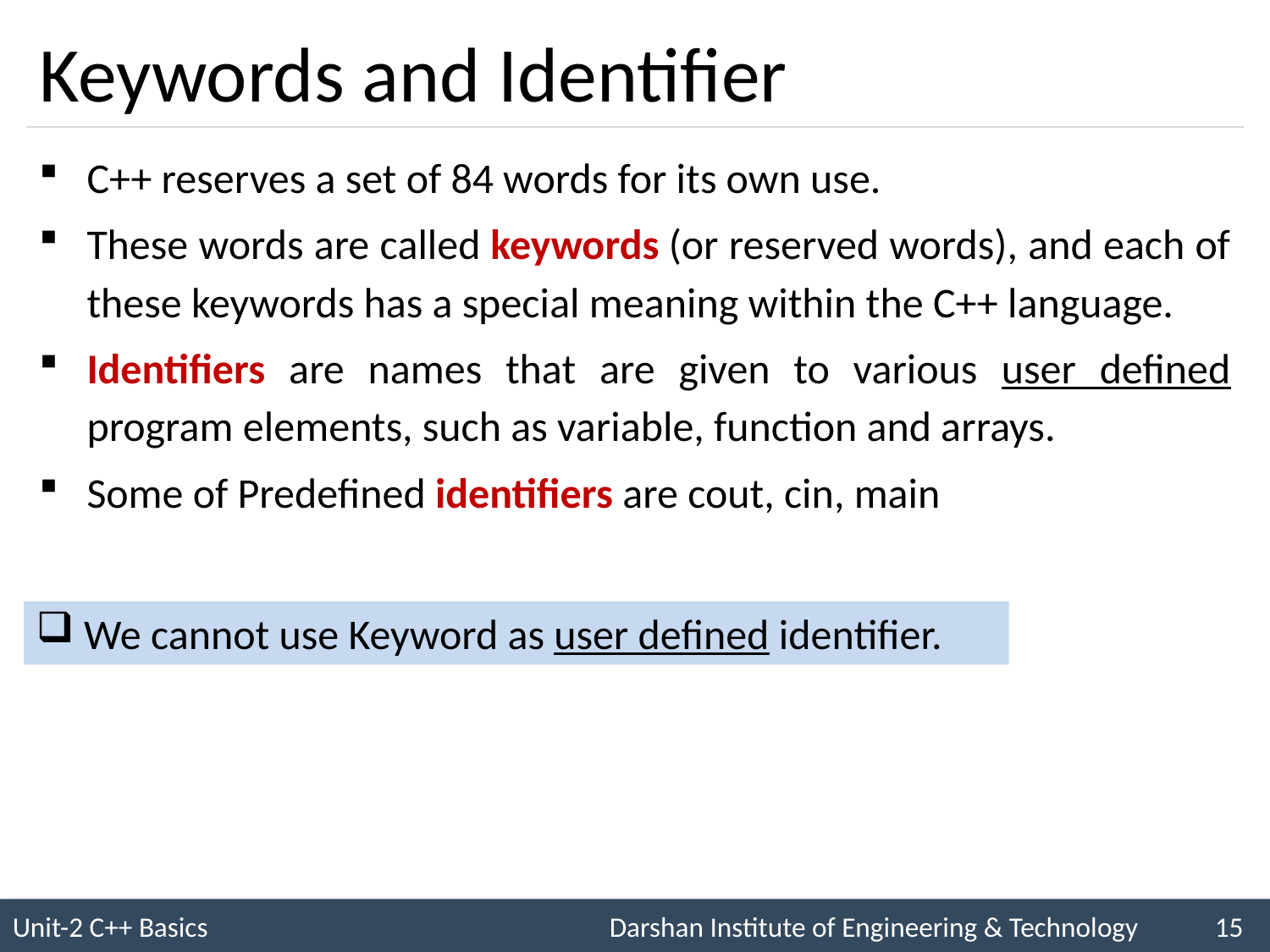

# Keywords and Identifier
C++ reserves a set of 84 words for its own use.
These words are called keywords (or reserved words), and each of these keywords has a special meaning within the C++ language.
Identifiers are names that are given to various user defined program elements, such as variable, function and arrays.
Some of Predefined identifiers are cout, cin, main
We cannot use Keyword as user defined identifier.